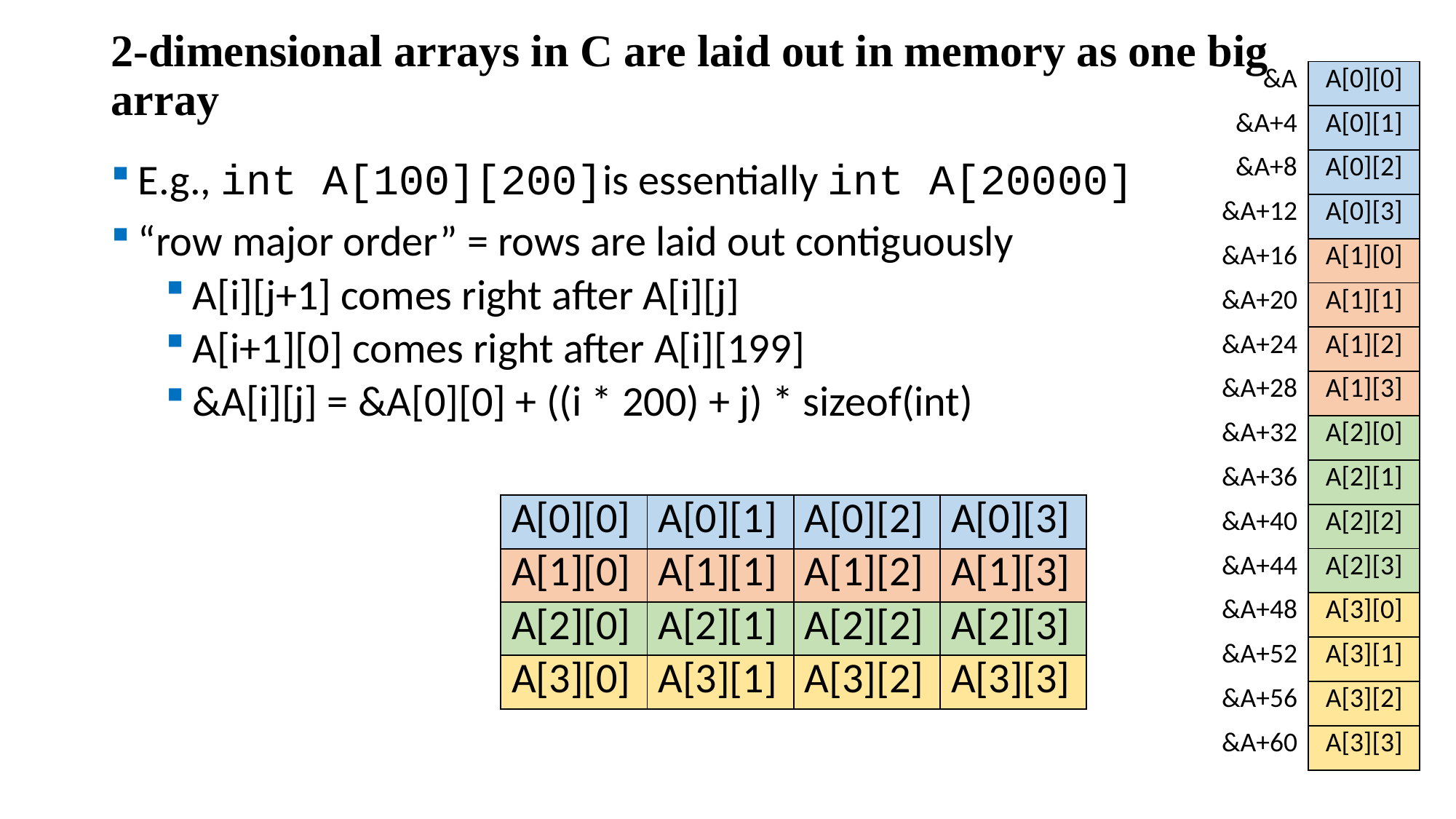

# 2-dimensional arrays in C are laid out in memory as one big array
| &A | A[0][0] |
| --- | --- |
| &A+4 | A[0][1] |
| &A+8 | A[0][2] |
| &A+12 | A[0][3] |
| &A+16 | A[1][0] |
| &A+20 | A[1][1] |
| &A+24 | A[1][2] |
| &A+28 | A[1][3] |
| &A+32 | A[2][0] |
| &A+36 | A[2][1] |
| &A+40 | A[2][2] |
| &A+44 | A[2][3] |
| &A+48 | A[3][0] |
| &A+52 | A[3][1] |
| &A+56 | A[3][2] |
| &A+60 | A[3][3] |
E.g., int A[100][200]is essentially int A[20000]
“row major order” = rows are laid out contiguously
A[i][j+1] comes right after A[i][j]
A[i+1][0] comes right after A[i][199]
&A[i][j] = &A[0][0] + ((i * 200) + j) * sizeof(int)

| A[0][0] | A[0][1] | A[0][2] | A[0][3] |
| --- | --- | --- | --- |
| A[1][0] | A[1][1] | A[1][2] | A[1][3] |
| A[2][0] | A[2][1] | A[2][2] | A[2][3] |
| A[3][0] | A[3][1] | A[3][2] | A[3][3] |